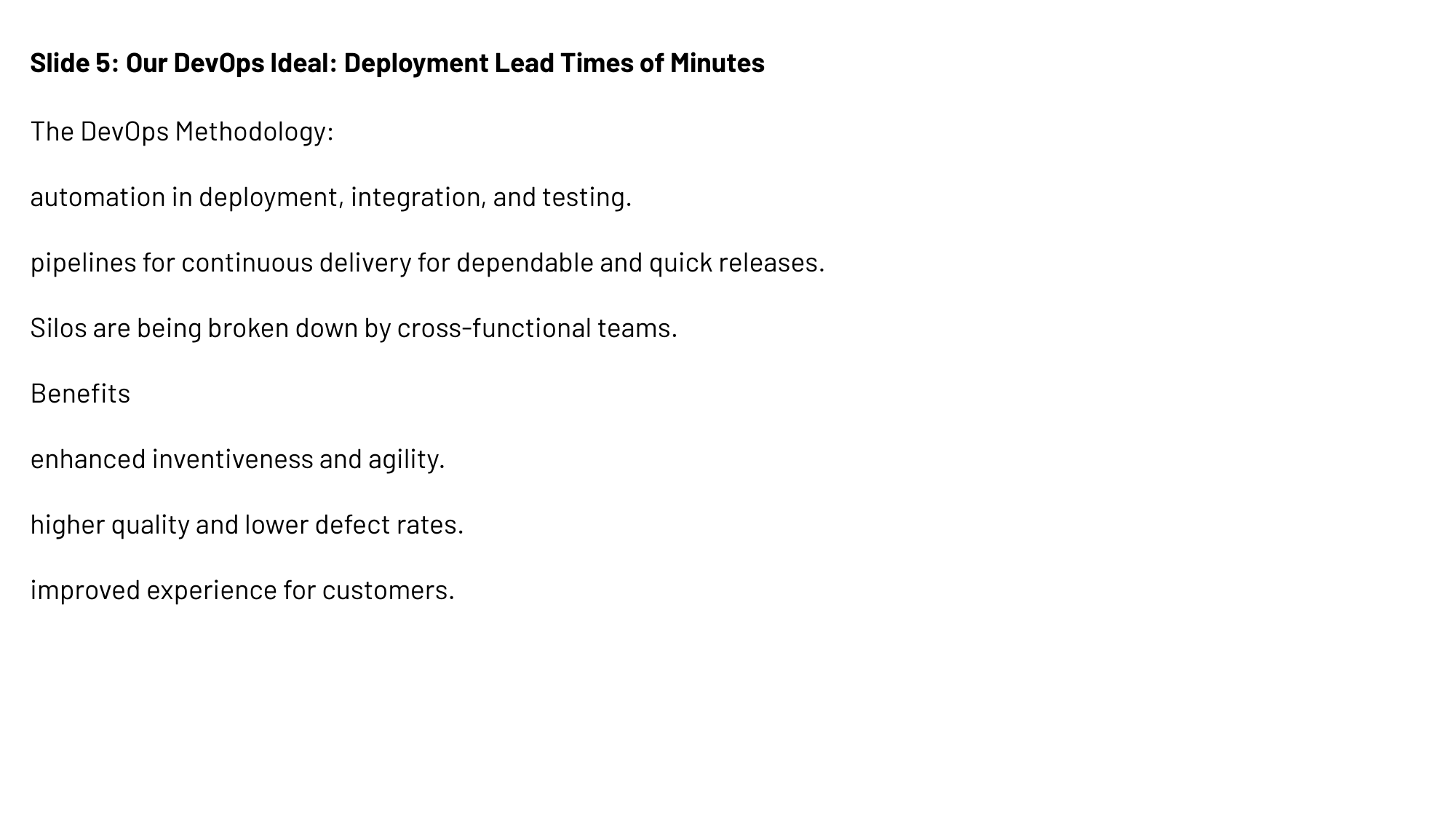

Slide 5: Our DevOps Ideal: Deployment Lead Times of Minutes
The DevOps Methodology:

automation in deployment, integration, and testing.

pipelines for continuous delivery for dependable and quick releases.

Silos are being broken down by cross-functional teams.

Benefits

enhanced inventiveness and agility.

higher quality and lower defect rates.

improved experience for customers.